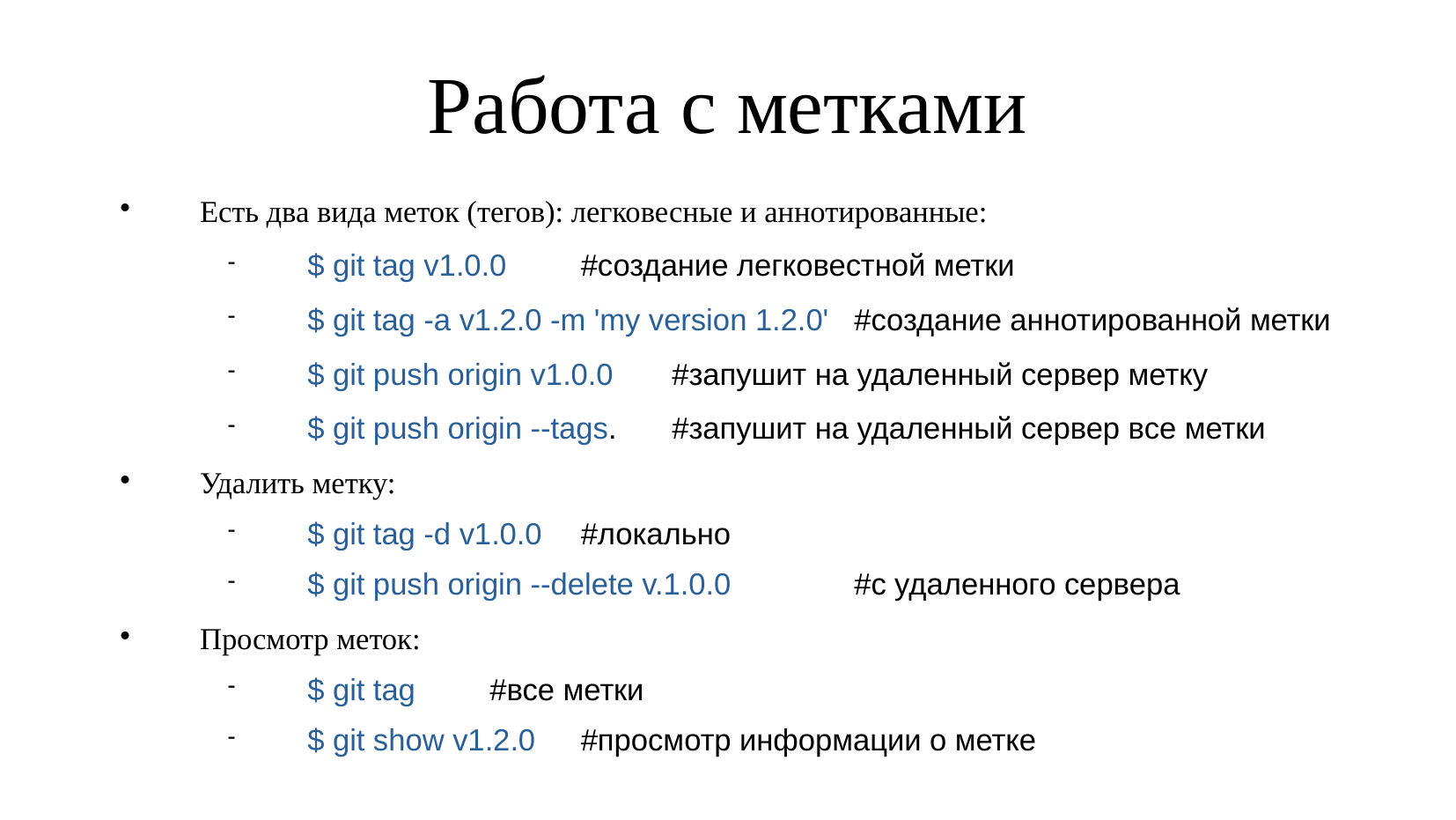

Работа с метками
Есть два вида меток (тегов): легковесные и аннотированные:
$ git tag v1.0.0 							#создание легковестной метки
$ git tag -a v1.2.0 -m 'my version 1.2.0' 	#создание аннотированной метки
$ git push origin v1.0.0 					#запушит на удаленный сервер метку
$ git push origin --tags. 					#запушит на удаленный сервер все метки
Удалить метку:
$ git tag -d v1.0.0 							#локально
$ git push origin --delete v.1.0.0 			#с удаленного сервера
Просмотр меток:
$ git tag 									#все метки
$ git show v1.2.0 							#просмотр информации о метке